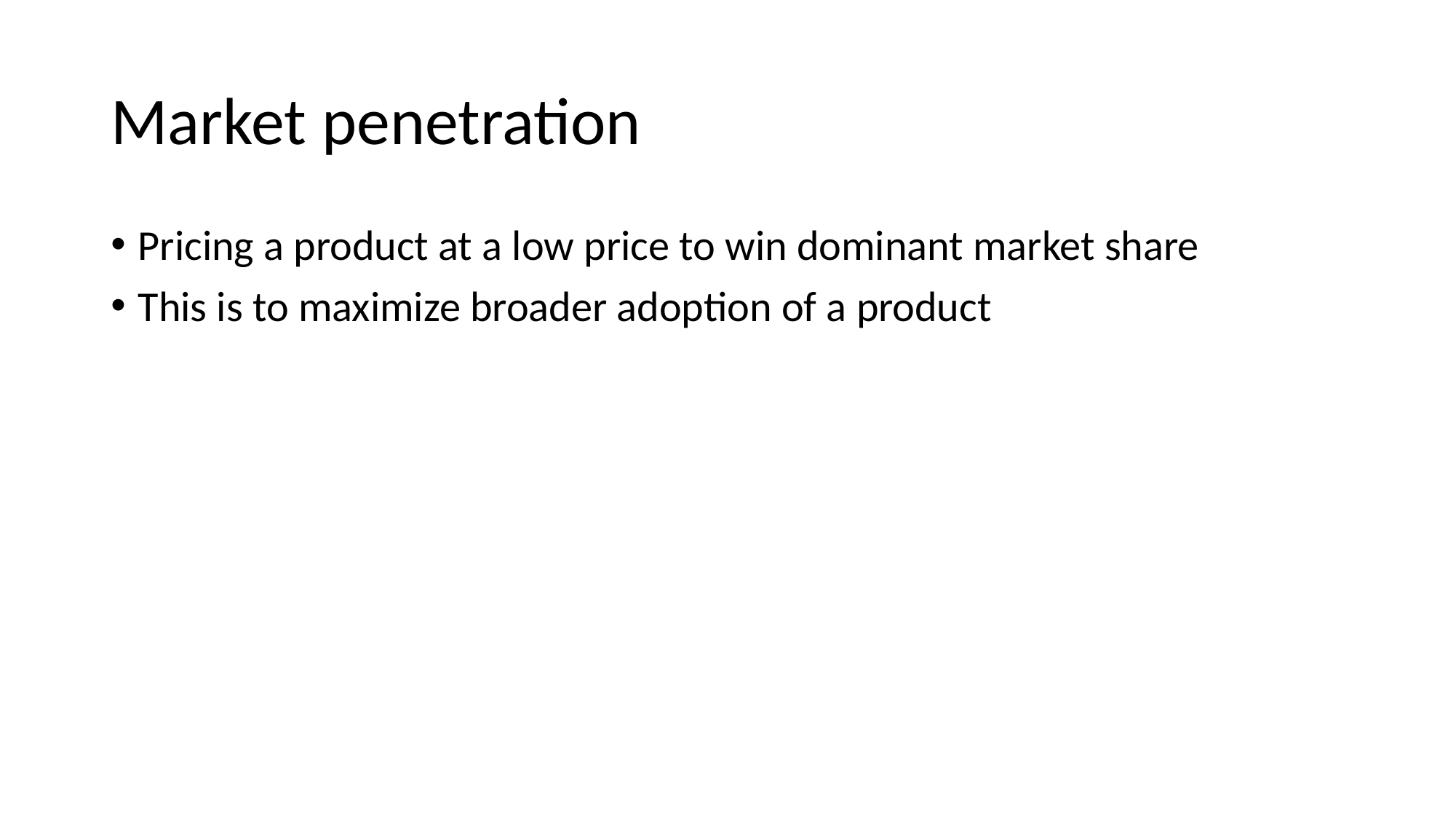

# Market penetration
Pricing a product at a low price to win dominant market share
This is to maximize broader adoption of a product